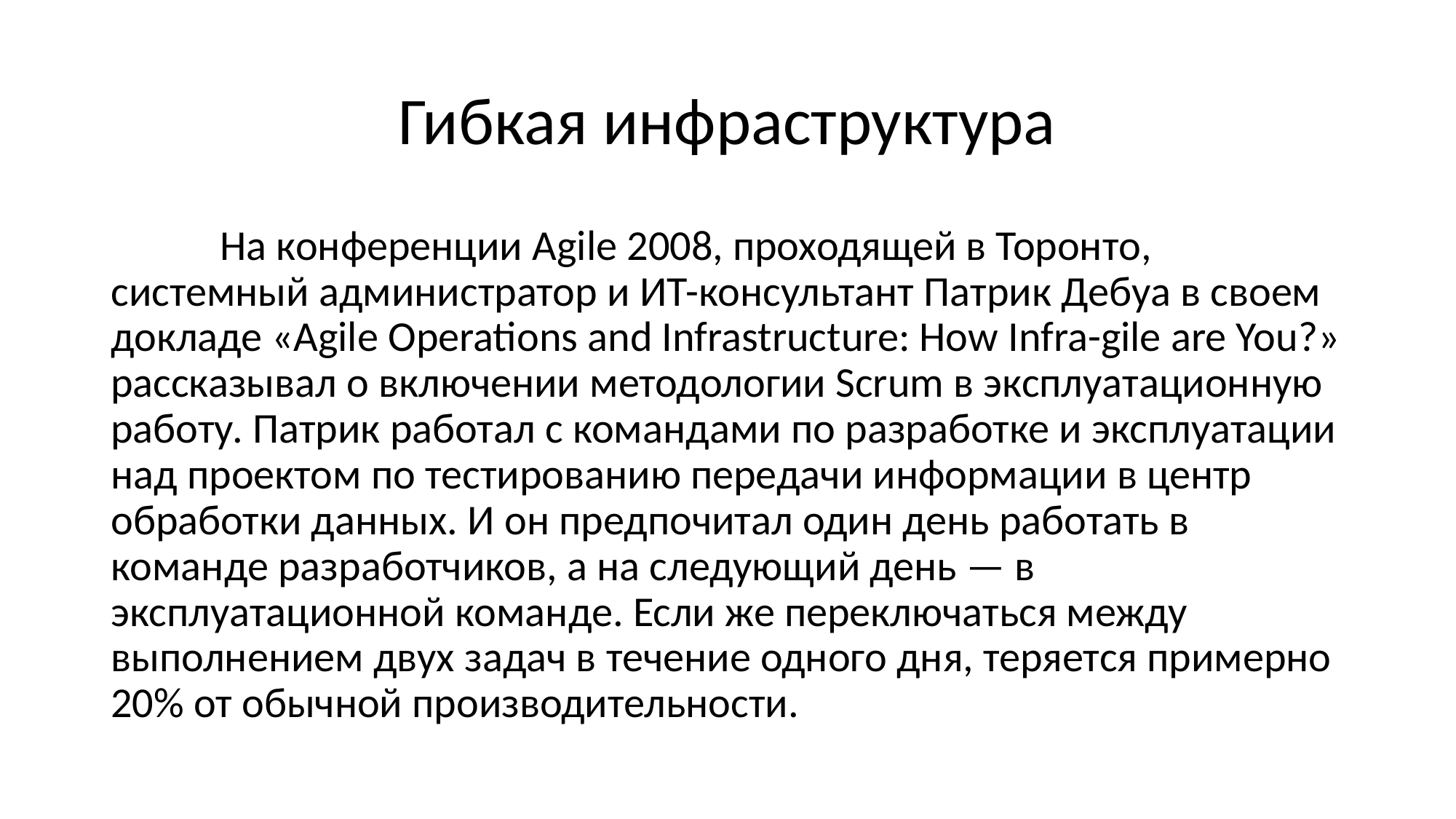

# Гибкая инфраструктура
	На конференции Agile 2008, проходящей в Торонто, системный администратор и ИТ-консультант Патрик Дебуа в своем докладе «Agile Operations and Infrastructure: How Infra-gile are You?» рассказывал о включении методологии Scrum в эксплуатационную работу. Патрик работал с командами по разработке и эксплуатации над проектом по тестированию передачи информации в центр обработки данных. И он предпочитал один день работать в команде разработчиков, а на следующий день — в эксплуатационной команде. Если же переключаться между выполнением двух задач в течение одного дня, теряется примерно 20% от обычной производительности.